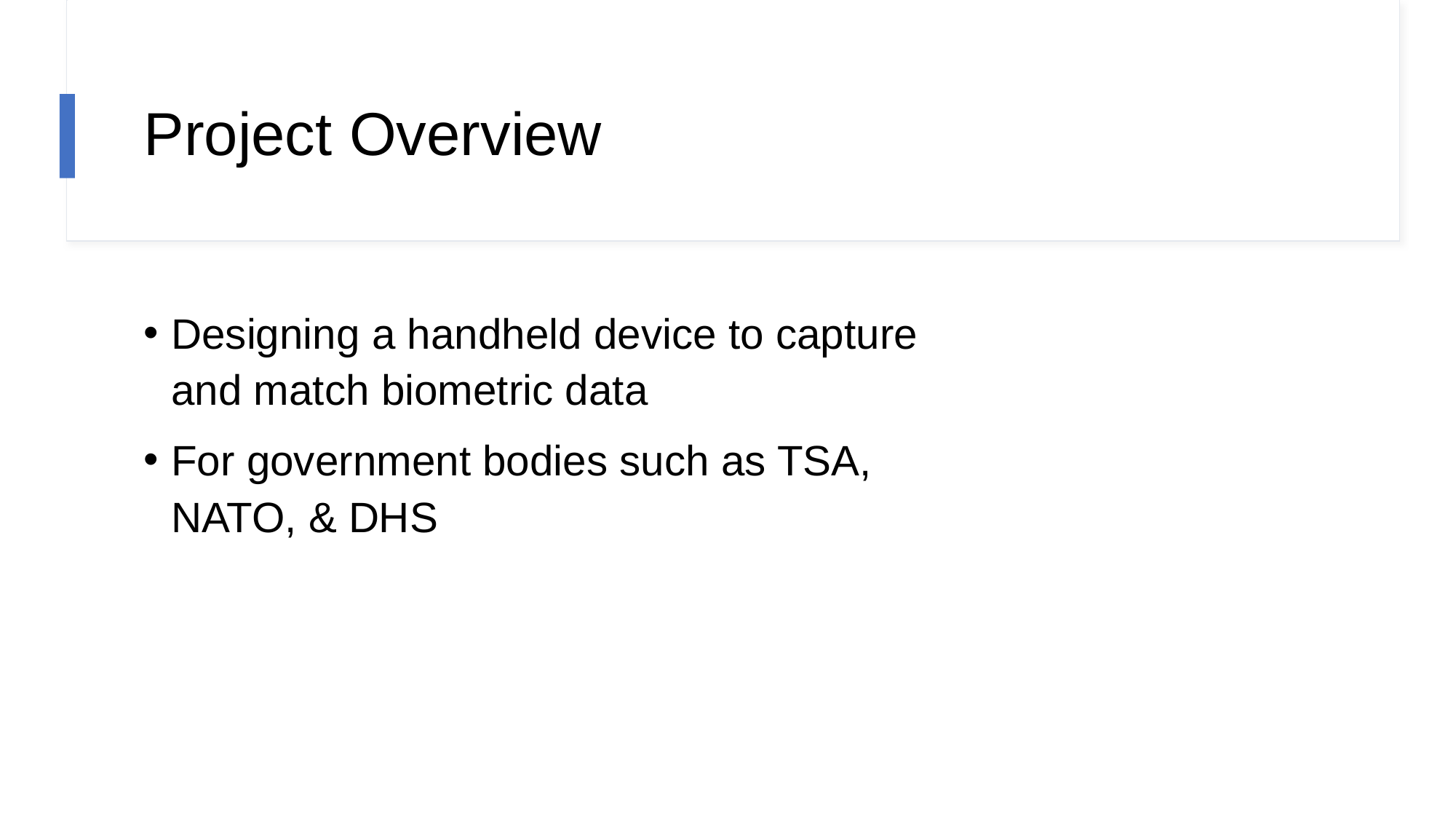

# Project Overview
Designing a handheld device to capture and match biometric data
For government bodies such as TSA, NATO, & DHS